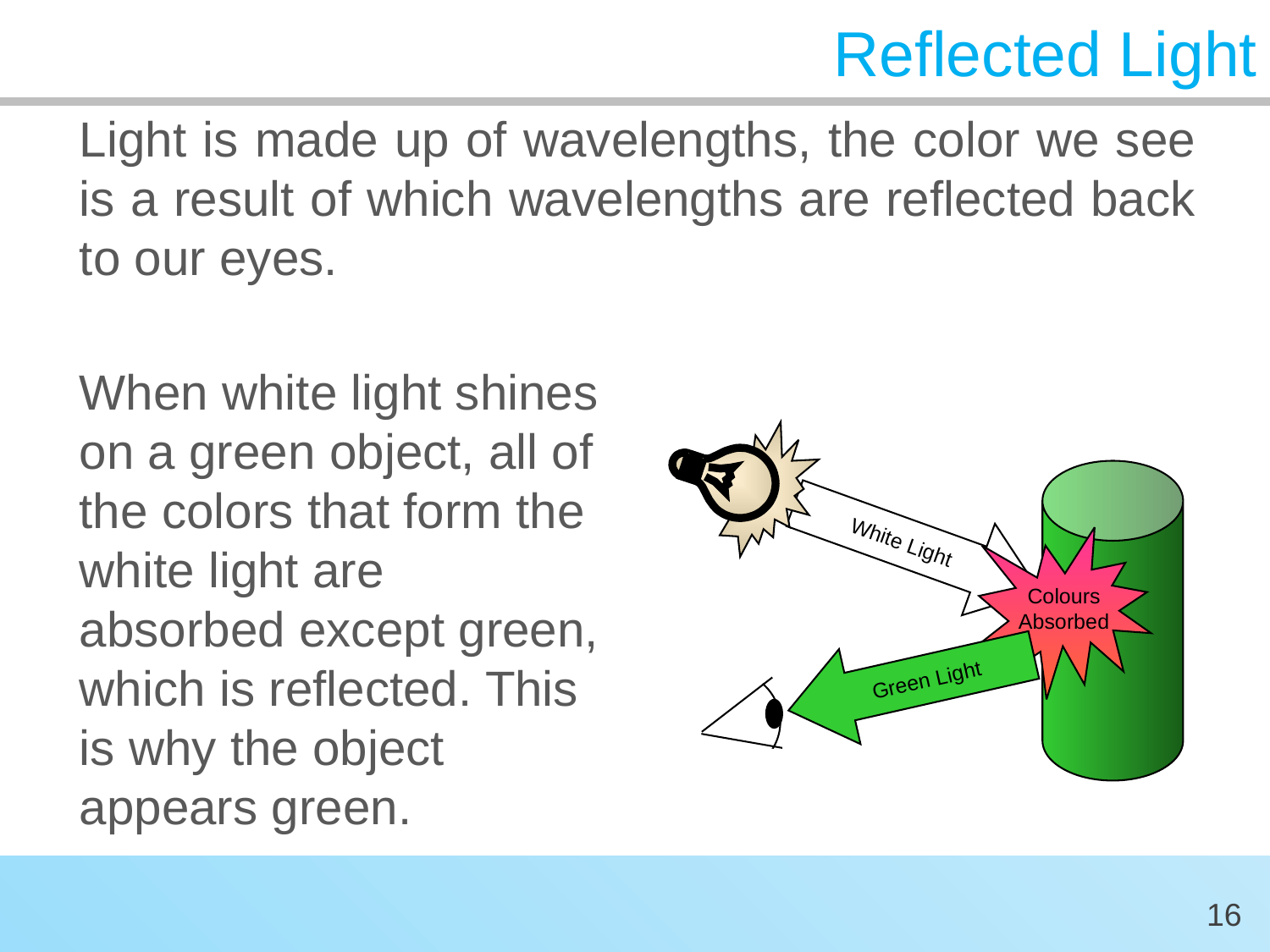

# Reflected Light
Light is made up of wavelengths, the color we see is a result of which wavelengths are reflected back to our eyes.

When white light shines on a green object, all of the colors that form the white light are absorbed except green, which is reflected. This is why the object appears green.

White Light
Colours Absorbed
Green Light